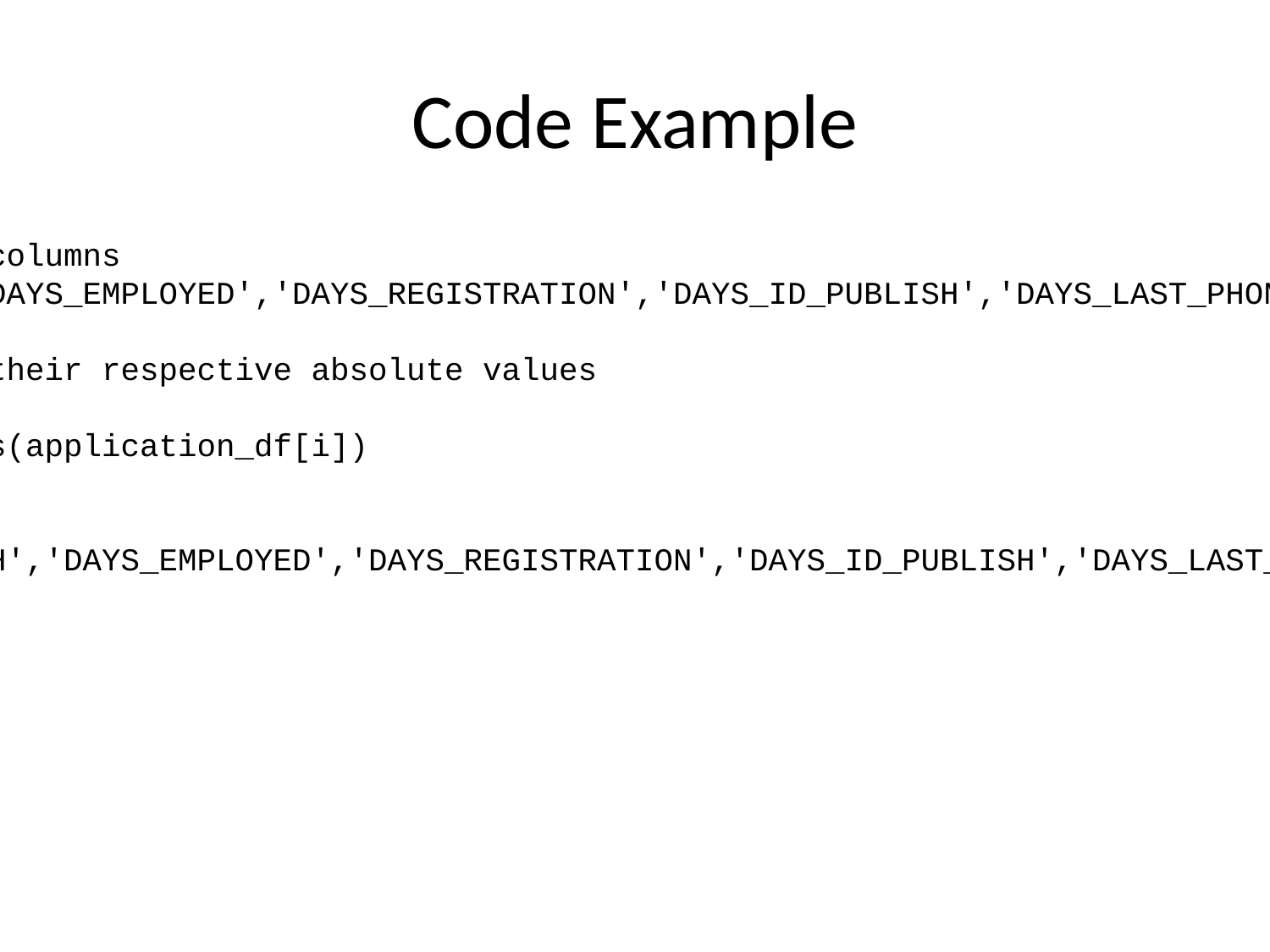

# Code Example

# Make a list of all DAYS columns col_list = ['DAYS_BIRTH','DAYS_EMPLOYED','DAYS_REGISTRATION','DAYS_ID_PUBLISH','DAYS_LAST_PHONE_CHANGE'] # Replace the values with their respective absolute values for i in col_list: application_df[i] = abs(application_df[i]) # Verify the changes application_df[['DAYS_BIRTH','DAYS_EMPLOYED','DAYS_REGISTRATION','DAYS_ID_PUBLISH','DAYS_LAST_PHONE_CHANGE']].describe()